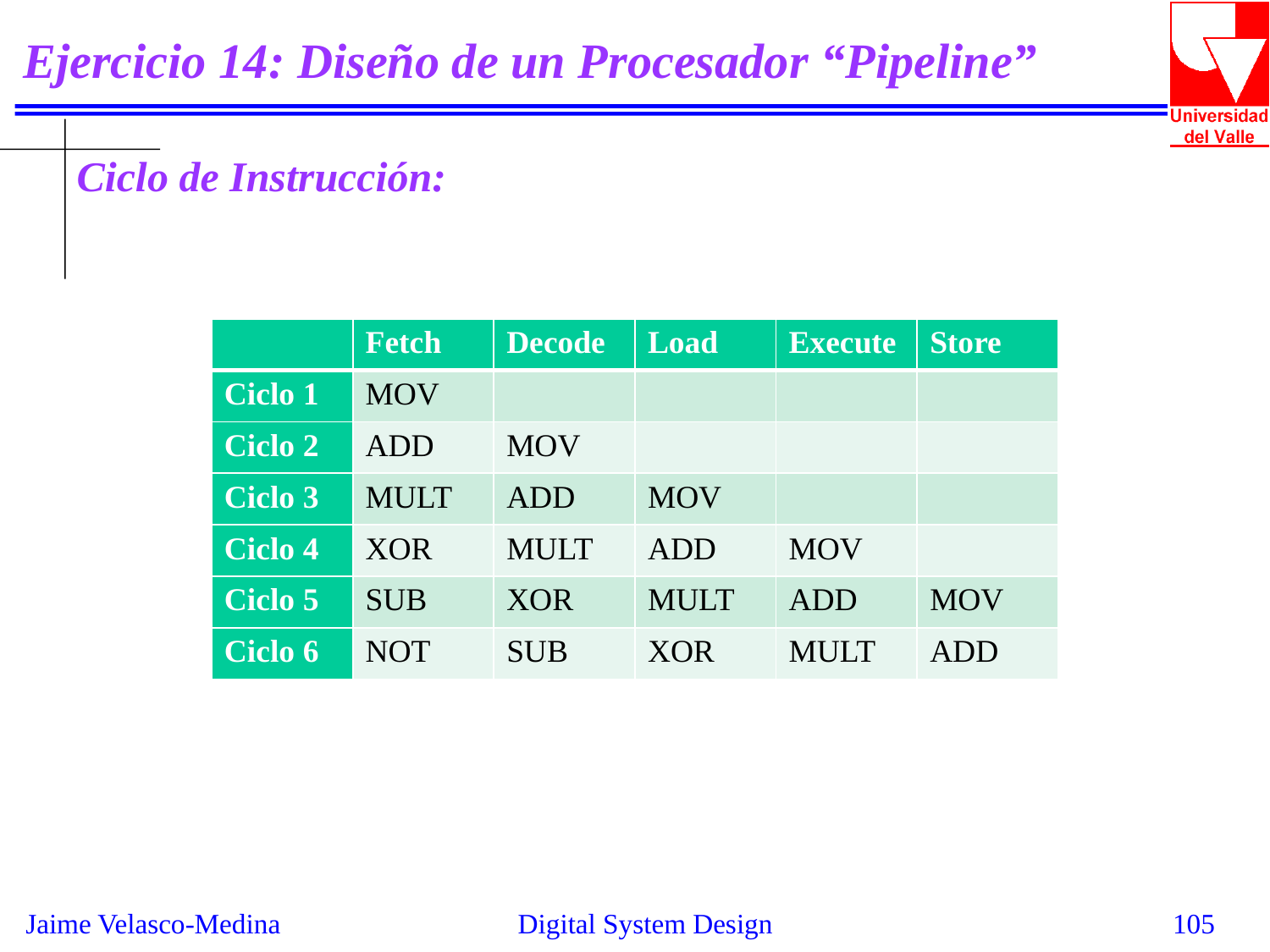

# Ejercicio 14: Diseño de un Procesador “Pipeline”
Ciclo de Instrucción:
|  | Fetch | Decode | Load | Execute | Store |
| --- | --- | --- | --- | --- | --- |
| Ciclo 1 | MOV |  |  |  |  |
| Ciclo 2 | ADD | MOV |  |  |  |
| Ciclo 3 | MULT | ADD | MOV |  |  |
| Ciclo 4 | XOR | MULT | ADD | MOV |  |
| Ciclo 5 | SUB | XOR | MULT | ADD | MOV |
| Ciclo 6 | NOT | SUB | XOR | MULT | ADD |